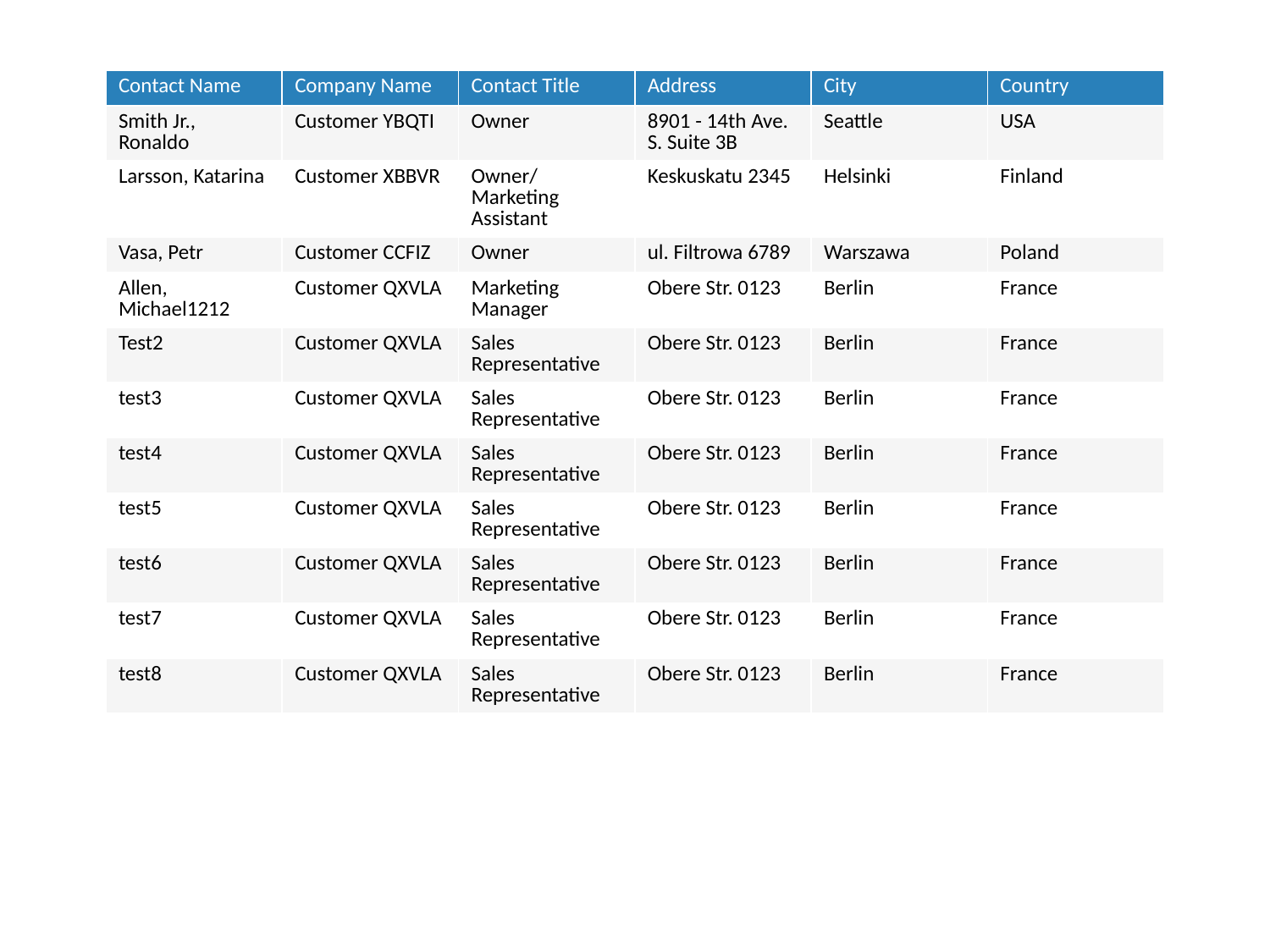

| Contact Name | Company Name | Contact Title | Address | City | Country |
| --- | --- | --- | --- | --- | --- |
| Smith Jr., Ronaldo | Customer YBQTI | Owner | 8901 - 14th Ave. S. Suite 3B | Seattle | USA |
| Larsson, Katarina | Customer XBBVR | Owner/Marketing Assistant | Keskuskatu 2345 | Helsinki | Finland |
| Vasa, Petr | Customer CCFIZ | Owner | ul. Filtrowa 6789 | Warszawa | Poland |
| Allen, Michael1212 | Customer QXVLA | Marketing Manager | Obere Str. 0123 | Berlin | France |
| Test2 | Customer QXVLA | Sales Representative | Obere Str. 0123 | Berlin | France |
| test3 | Customer QXVLA | Sales Representative | Obere Str. 0123 | Berlin | France |
| test4 | Customer QXVLA | Sales Representative | Obere Str. 0123 | Berlin | France |
| test5 | Customer QXVLA | Sales Representative | Obere Str. 0123 | Berlin | France |
| test6 | Customer QXVLA | Sales Representative | Obere Str. 0123 | Berlin | France |
| test7 | Customer QXVLA | Sales Representative | Obere Str. 0123 | Berlin | France |
| test8 | Customer QXVLA | Sales Representative | Obere Str. 0123 | Berlin | France |